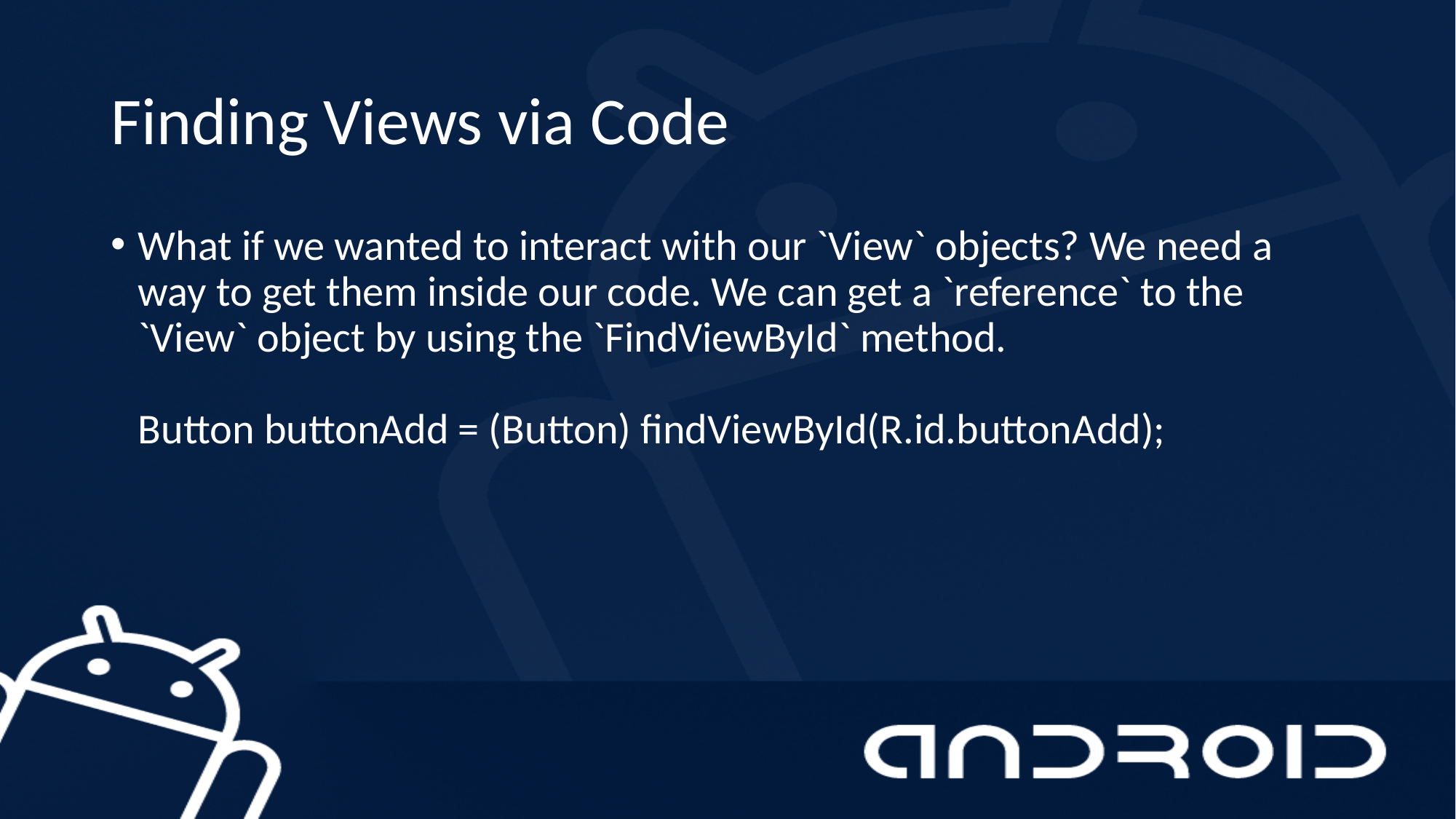

# Finding Views via Code
What if we wanted to interact with our `View` objects? We need a way to get them inside our code. We can get a `reference` to the `View` object by using the `FindViewById` method.
Button buttonAdd = (Button) findViewById(R.id.buttonAdd);